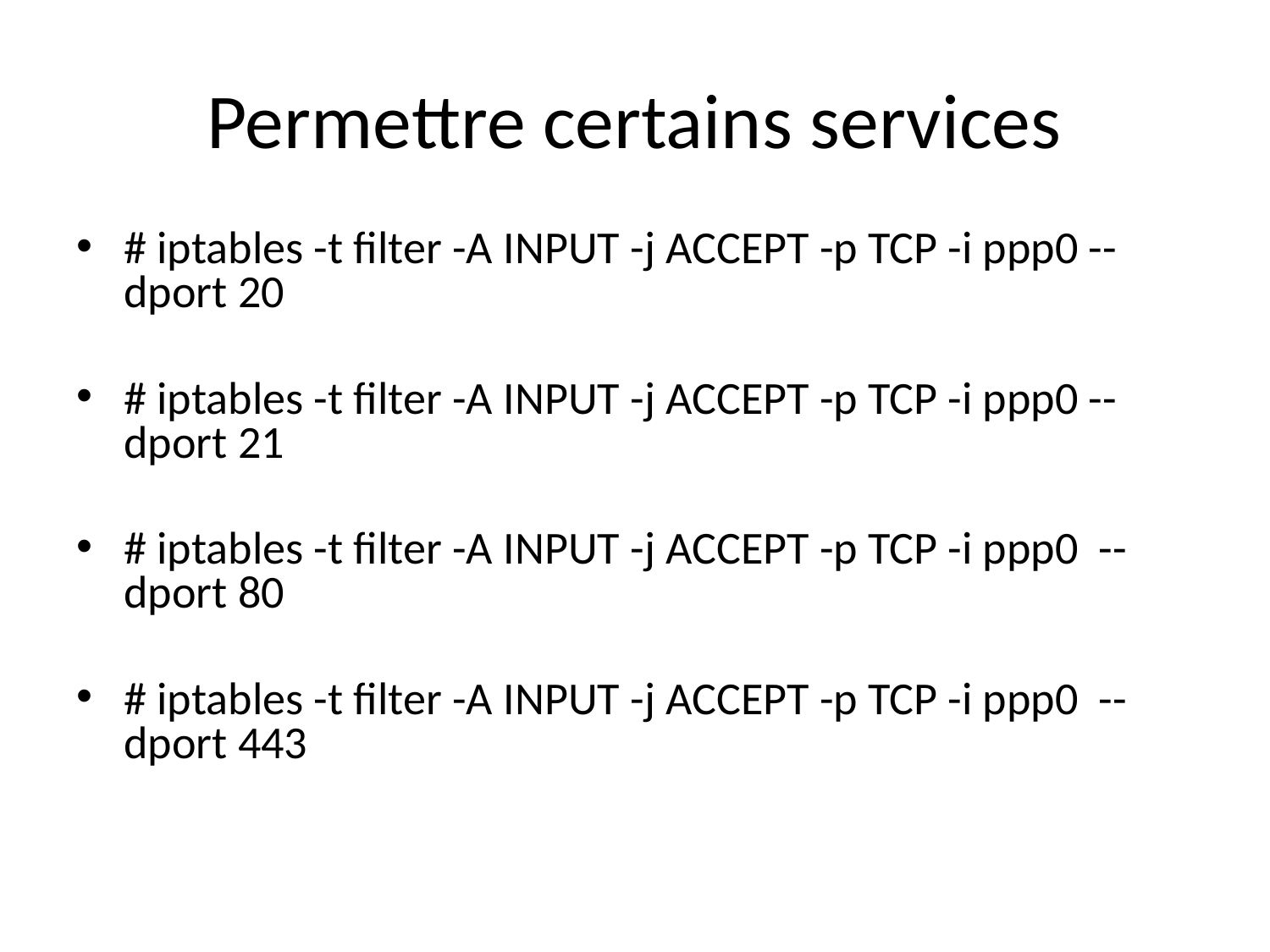

# Permettre certains services
# iptables -t filter -A INPUT -j ACCEPT -p TCP -i ppp0 --dport 20

# iptables -t filter -A INPUT -j ACCEPT -p TCP -i ppp0 --dport 21

# iptables -t filter -A INPUT -j ACCEPT -p TCP -i ppp0  --dport 80

# iptables -t filter -A INPUT -j ACCEPT -p TCP -i ppp0  --dport 443